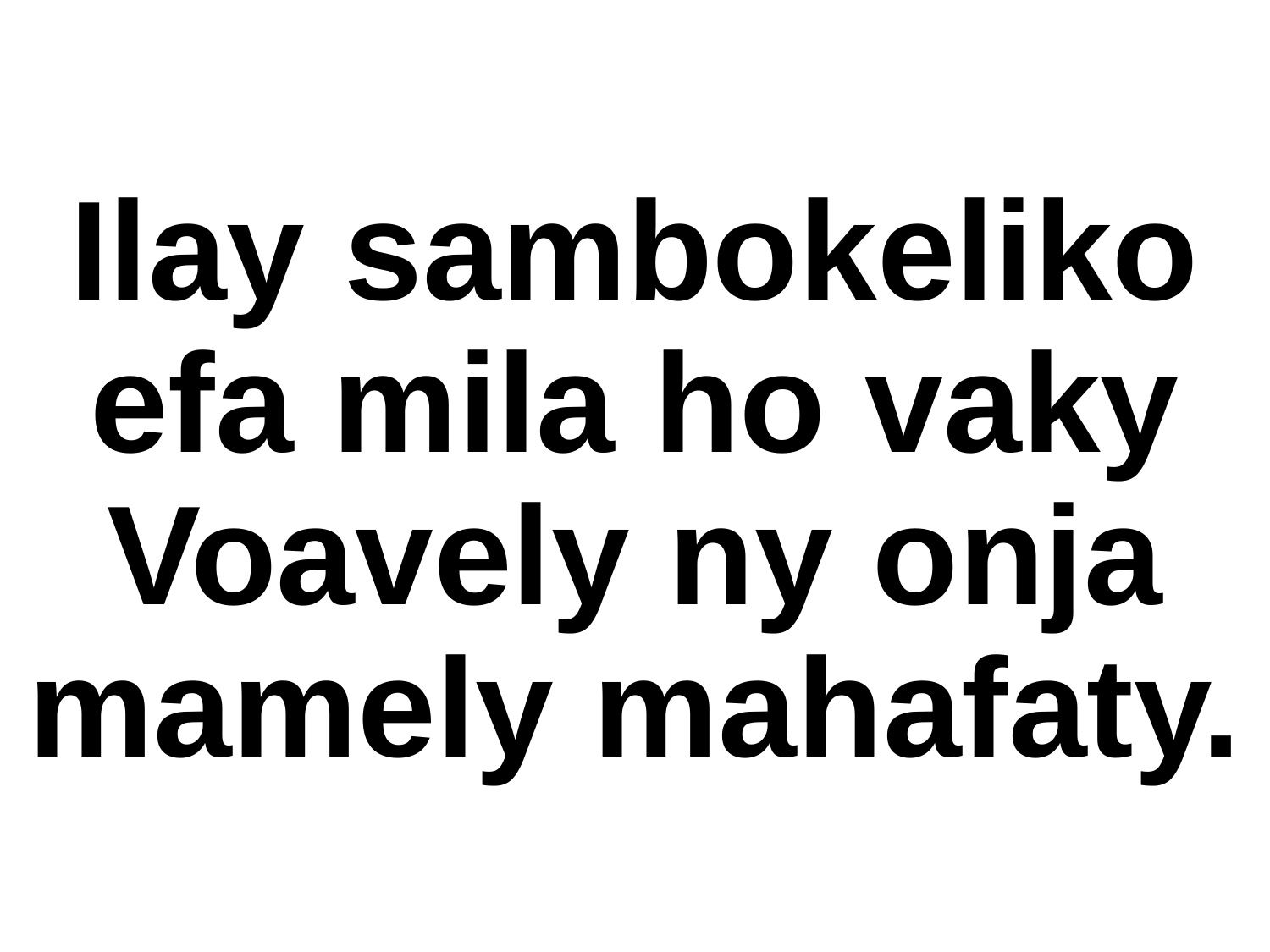

# Ilay sambokeliko efa mila ho vaky Voavely ny onja mamely mahafaty.